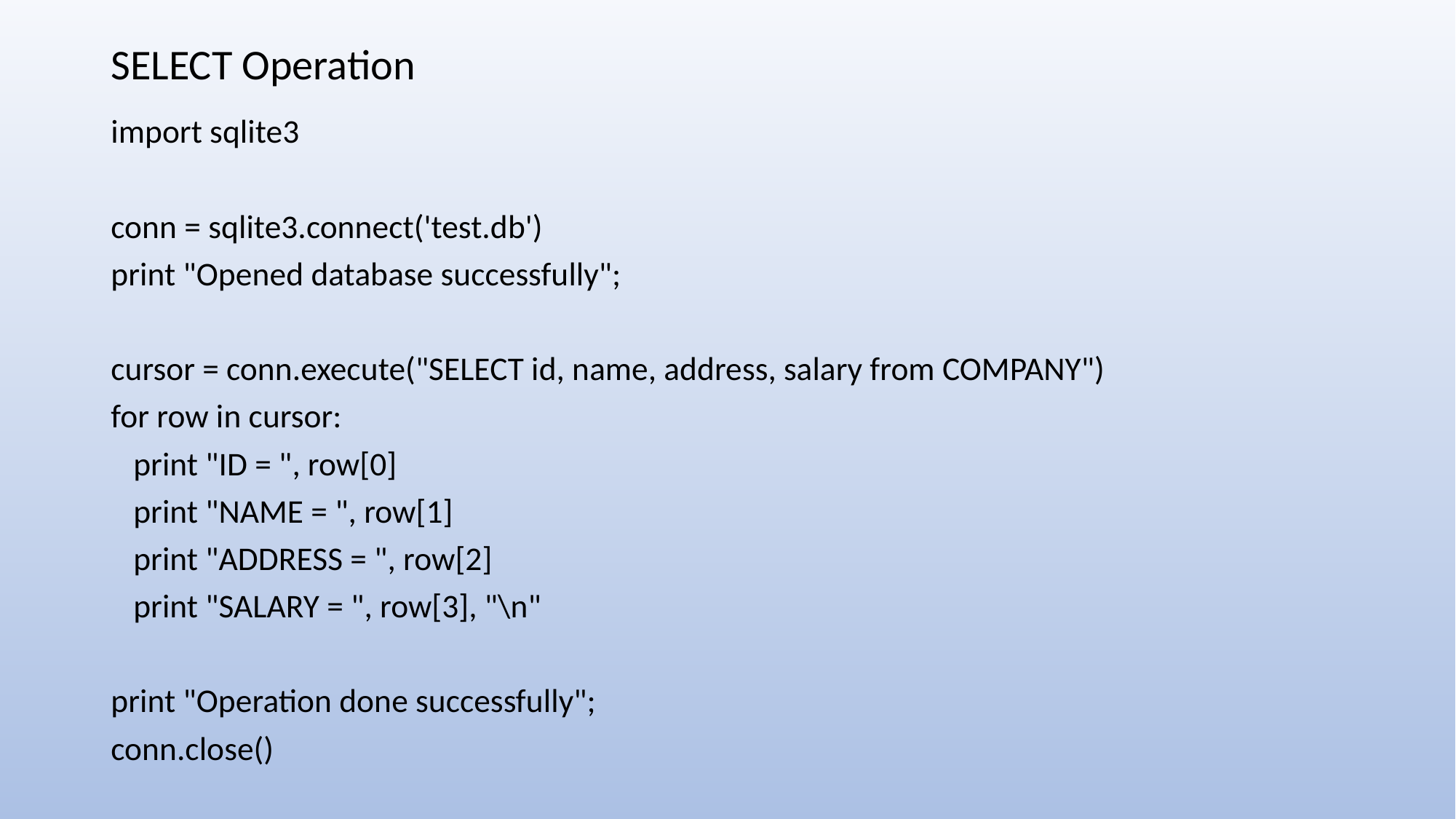

# SELECT Operation
import sqlite3

conn = sqlite3.connect('test.db')
print "Opened database successfully";

cursor = conn.execute("SELECT id, name, address, salary from COMPANY")
for row in cursor:
   print "ID = ", row[0]
   print "NAME = ", row[1]
   print "ADDRESS = ", row[2]
   print "SALARY = ", row[3], "\n"

print "Operation done successfully";
conn.close()